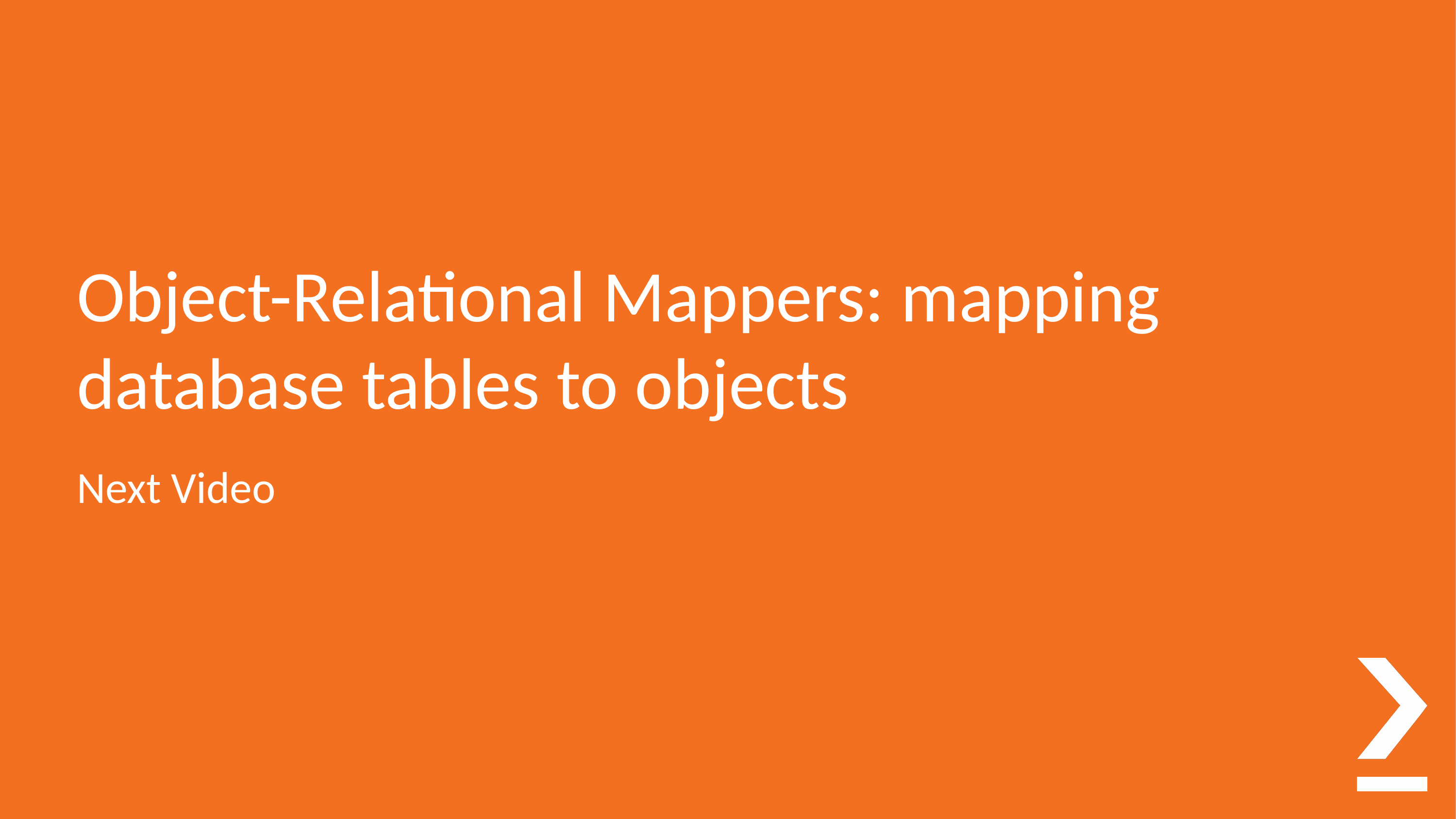

# Object-Relational Mappers: mapping database tables to objects
Next Video